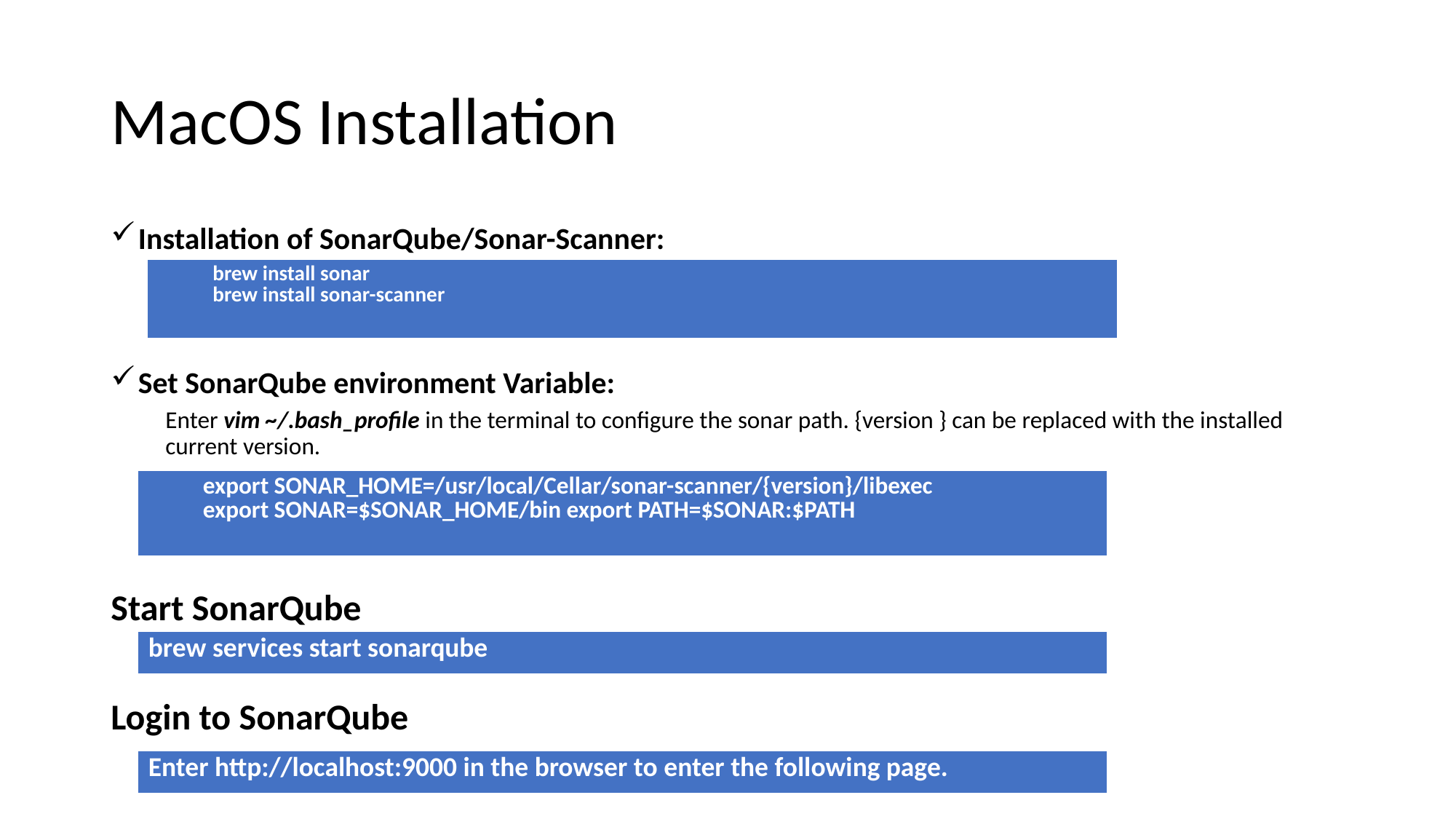

# MacOS Installation
Installation of SonarQube/Sonar-Scanner:

Set SonarQube environment Variable:
Enter vim ~/.bash_profile in the terminal to configure the sonar path. {version } can be replaced with the installed current version.

Start SonarQube

Login to SonarQube

| brew install sonar brew install sonar-scanner |
| --- |
| export SONAR\_HOME=/usr/local/Cellar/sonar-scanner/{version}/libexec  export SONAR=$SONAR\_HOME/bin export PATH=$SONAR:$PATH |
| --- |
| brew services start sonarqube |
| --- |
| Enter http://localhost:9000 in the browser to enter the following page. |
| --- |